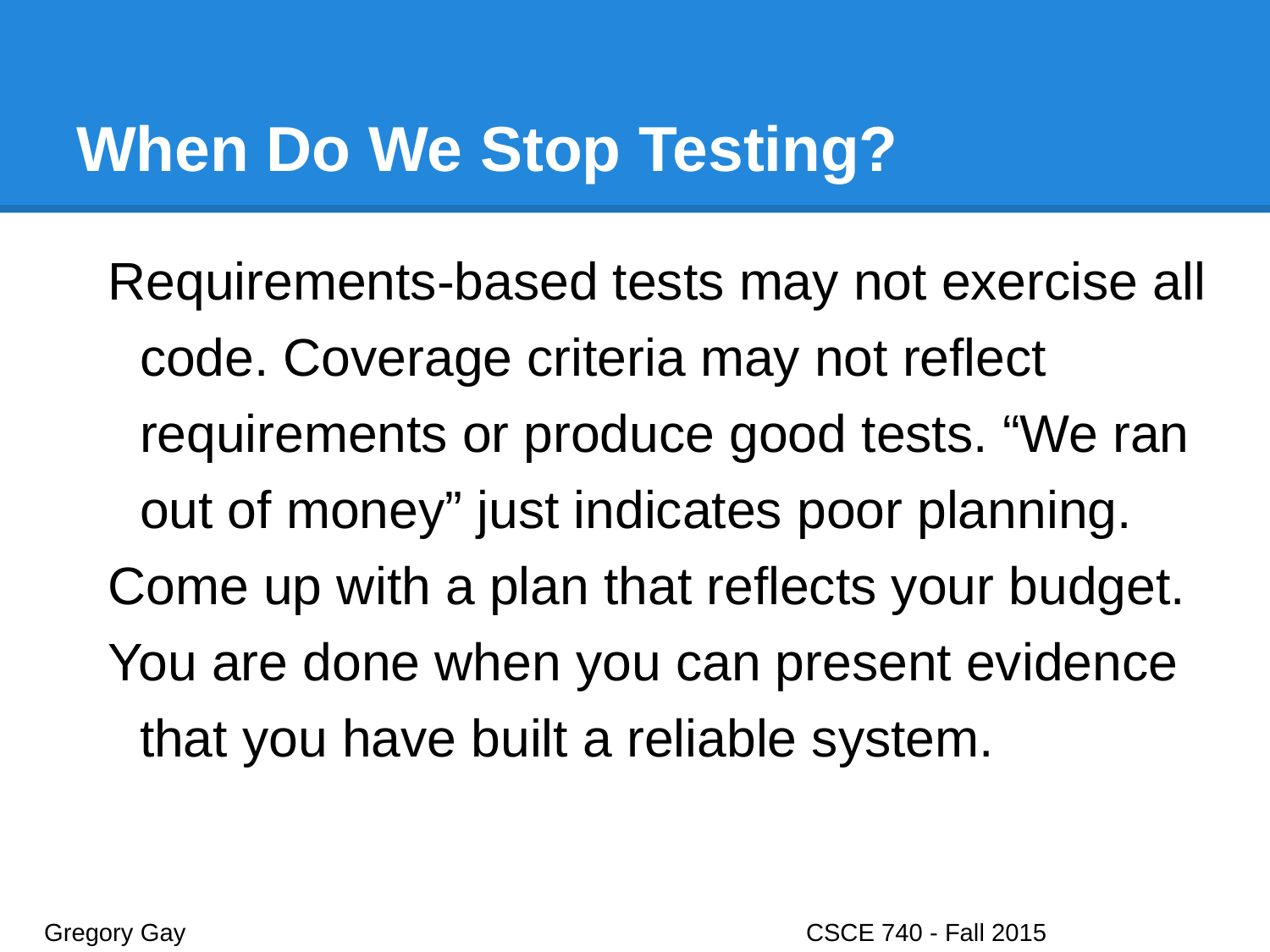

# When Do We Stop Testing?
Requirements-based tests may not exercise all code. Coverage criteria may not reflect requirements or produce good tests. “We ran out of money” just indicates poor planning.
Come up with a plan that reflects your budget.
You are done when you can present evidence that you have built a reliable system.
Gregory Gay					CSCE 740 - Fall 2015								39